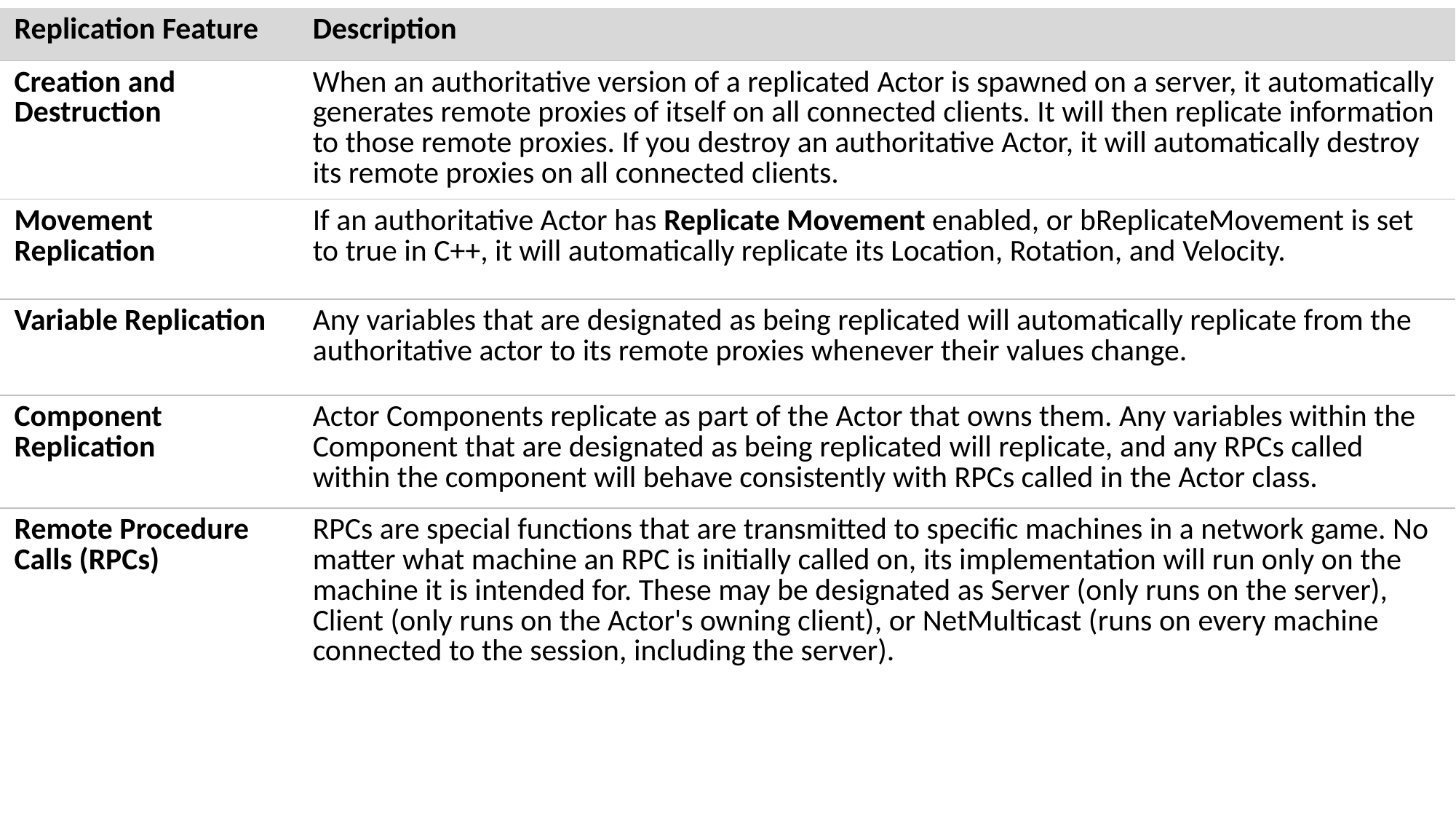

| Replication Feature | Description |
| --- | --- |
| Creation and Destruction | When an authoritative version of a replicated Actor is spawned on a server, it automatically generates remote proxies of itself on all connected clients. It will then replicate information to those remote proxies. If you destroy an authoritative Actor, it will automatically destroy its remote proxies on all connected clients. |
| Movement Replication | If an authoritative Actor has Replicate Movement enabled, or bReplicateMovement is set to true in C++, it will automatically replicate its Location, Rotation, and Velocity. |
| Variable Replication | Any variables that are designated as being replicated will automatically replicate from the authoritative actor to its remote proxies whenever their values change. |
| Component Replication | Actor Components replicate as part of the Actor that owns them. Any variables within the Component that are designated as being replicated will replicate, and any RPCs called within the component will behave consistently with RPCs called in the Actor class. |
| Remote Procedure Calls (RPCs) | RPCs are special functions that are transmitted to specific machines in a network game. No matter what machine an RPC is initially called on, its implementation will run only on the machine it is intended for. These may be designated as Server (only runs on the server), Client (only runs on the Actor's owning client), or NetMulticast (runs on every machine connected to the session, including the server). |
#